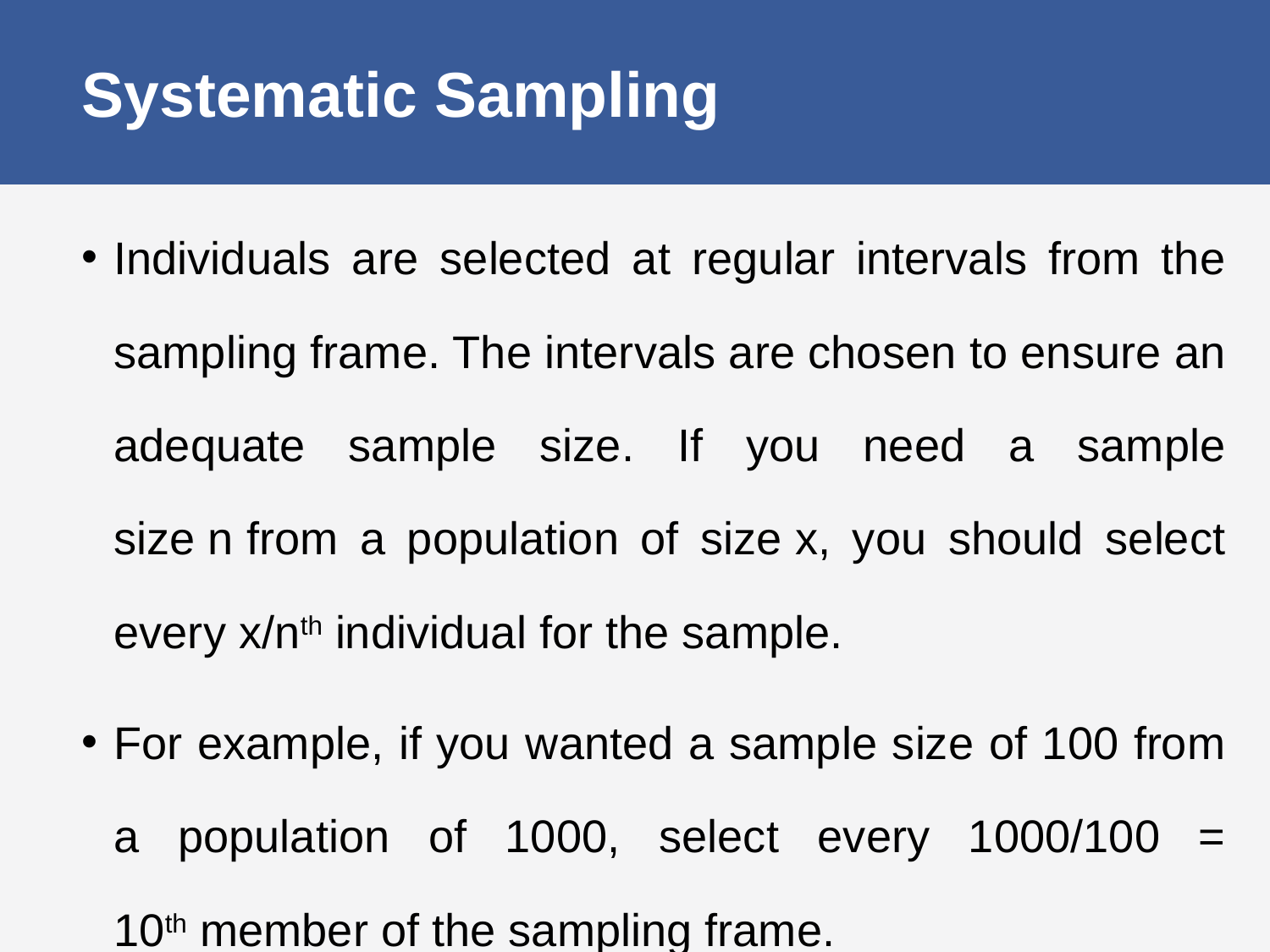

# Systematic Sampling
Individuals are selected at regular intervals from the sampling frame. The intervals are chosen to ensure an adequate sample size. If you need a sample size n from a population of size x, you should select every x/nth individual for the sample.
For example, if you wanted a sample size of 100 from a population of 1000, select every 1000/100 = 10th member of the sampling frame.